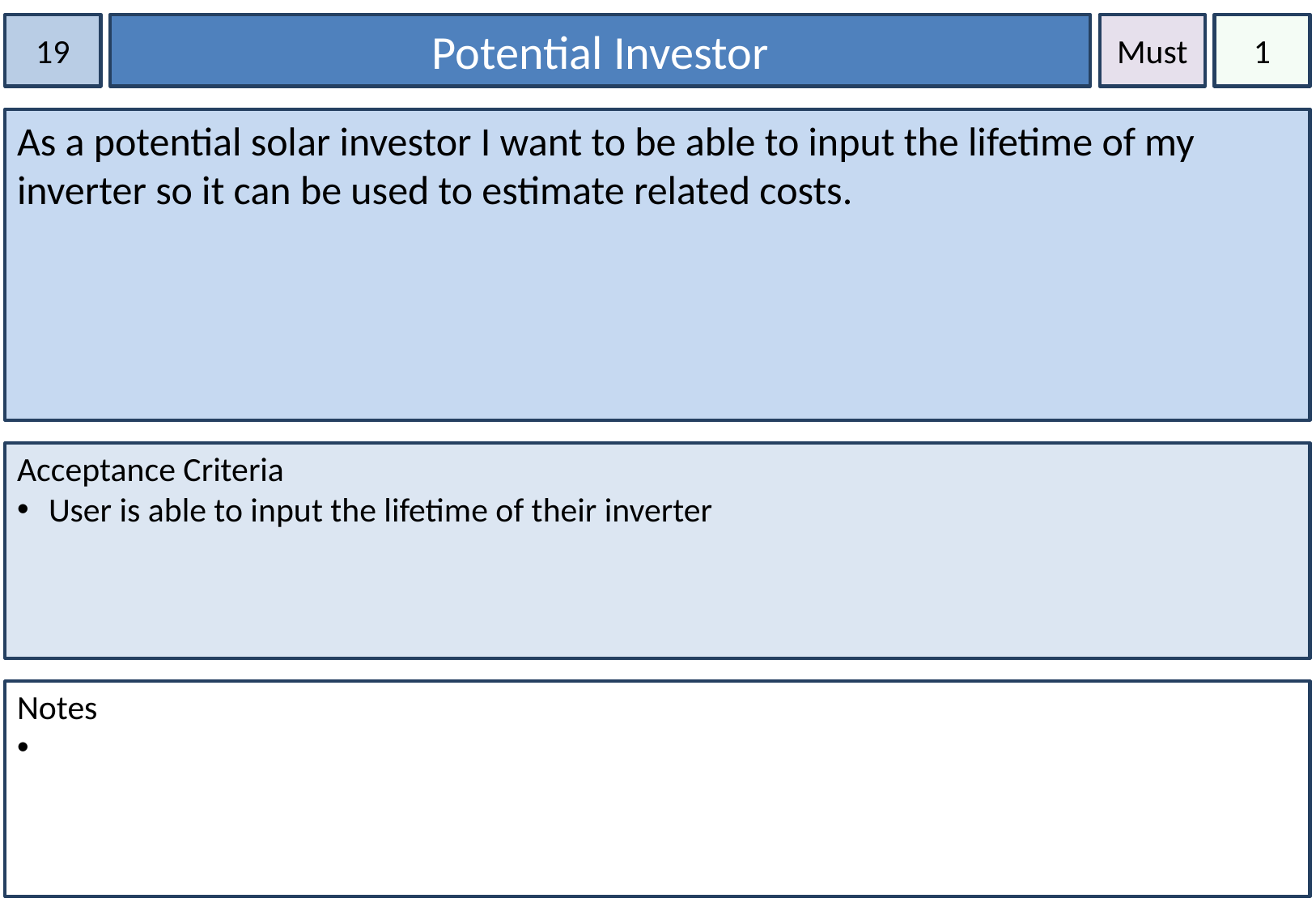

19
Potential Investor
Must
1
As a potential solar investor I want to be able to input the lifetime of my inverter so it can be used to estimate related costs.
Acceptance Criteria
 User is able to input the lifetime of their inverter
Notes